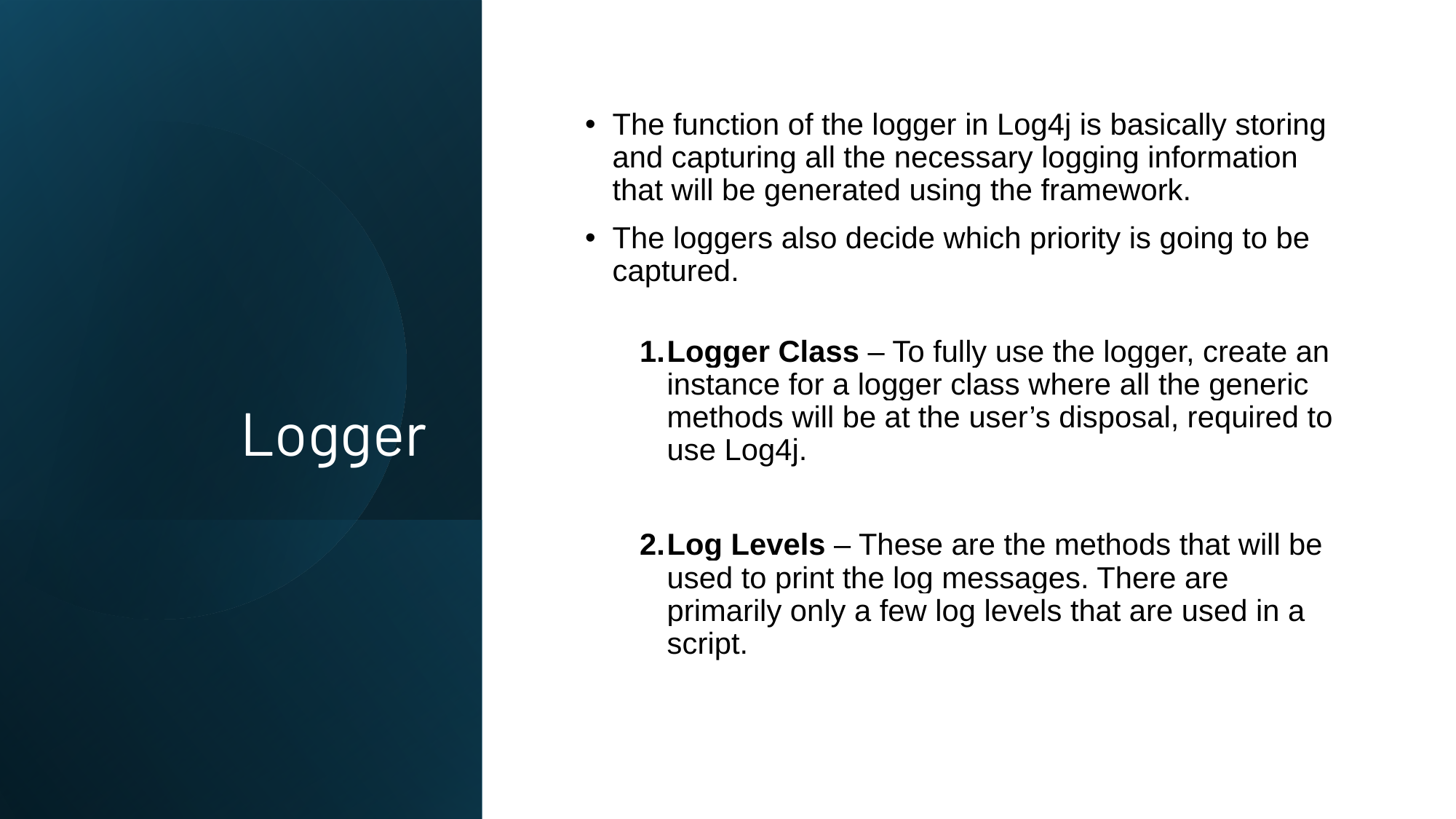

# Logger
The function of the logger in Log4j is basically storing and capturing all the necessary logging information that will be generated using the framework.
The loggers also decide which priority is going to be captured.

Logger Class – To fully use the logger, create an instance for a logger class where all the generic methods will be at the user’s disposal, required to use Log4j.

Log Levels – These are the methods that will be used to print the log messages. There are primarily only a few log levels that are used in a script.